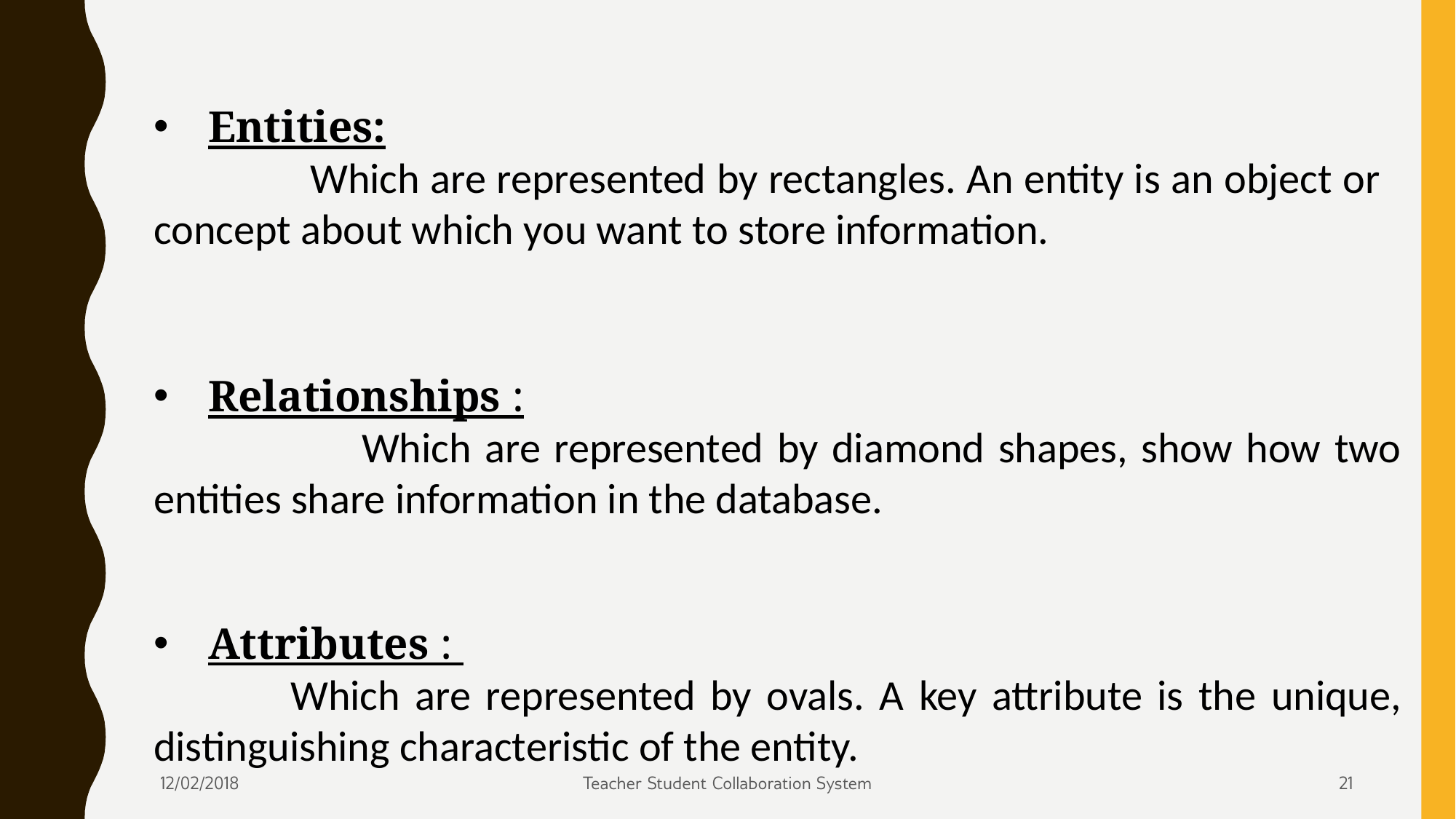

Entities:
                 Which are represented by rectangles. An entity is an object or   concept about which you want to store information.

Relationships :
                 Which are represented by diamond shapes, show how two entities share information in the database.

Attributes :
          Which are represented by ovals. A key attribute is the unique, distinguishing characteristic of the entity.
12/02/2018
Teacher Student Collaboration System
21